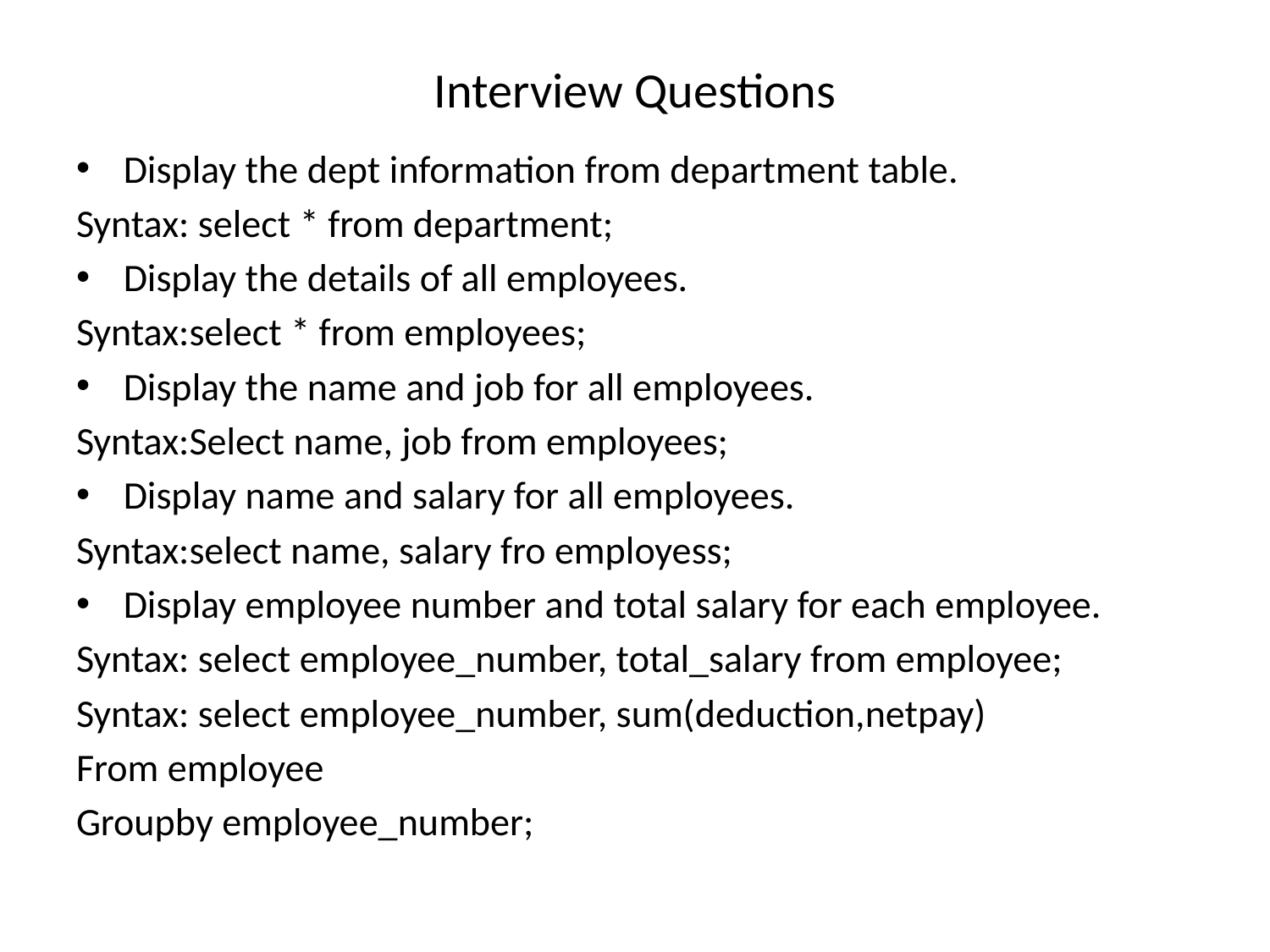

# Interview Questions
Display the dept information from department table.
Syntax: select * from department;
Display the details of all employees.
Syntax:select * from employees;
Display the name and job for all employees.
Syntax:Select name, job from employees;
Display name and salary for all employees.
Syntax:select name, salary fro employess;
Display employee number and total salary for each employee.
Syntax: select employee_number, total_salary from employee;
Syntax: select employee_number, sum(deduction,netpay)
From employee
Groupby employee_number;